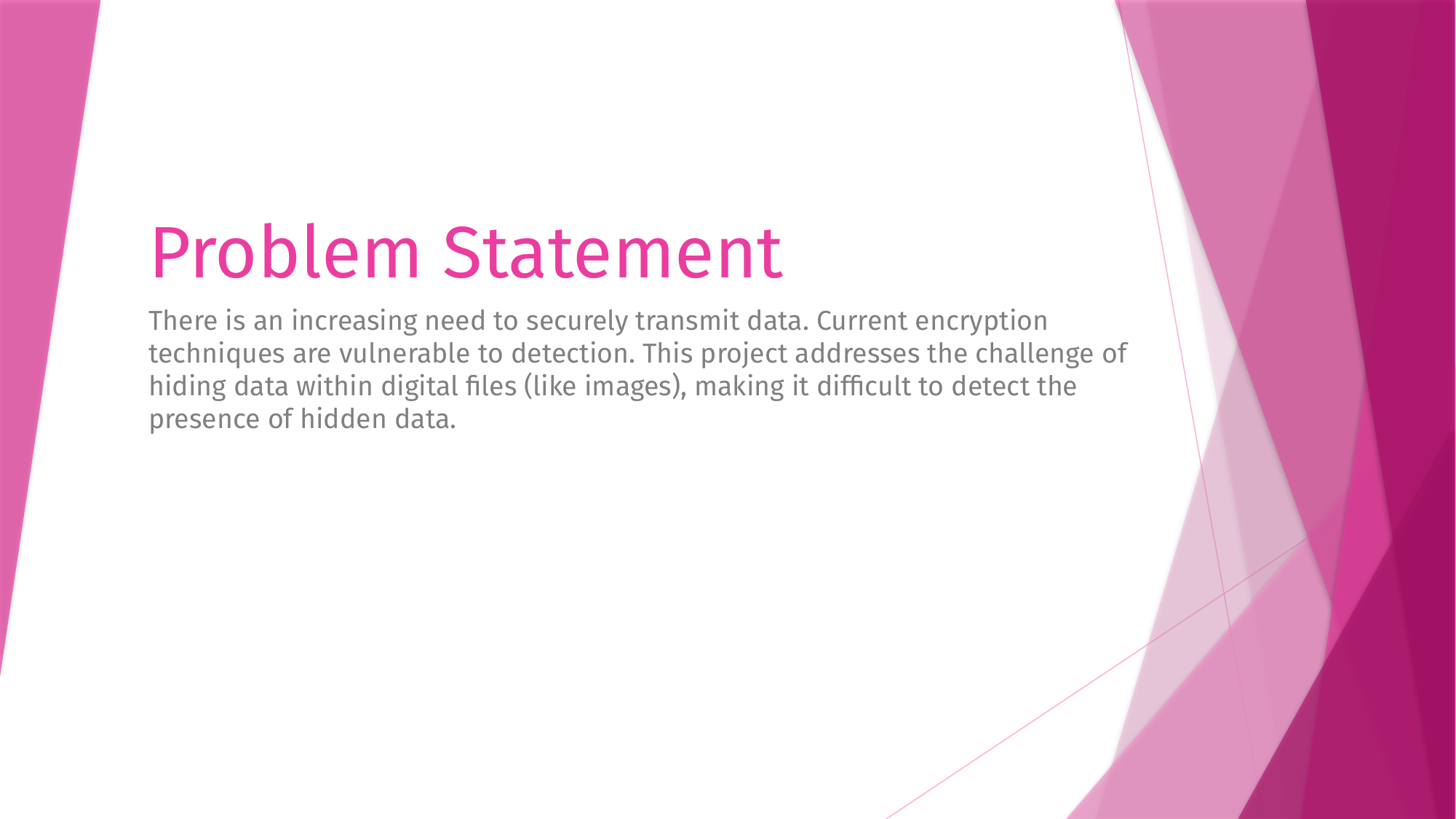

# Problem Statement
There is an increasing need to securely transmit data. Current encryption techniques are vulnerable to detection. This project addresses the challenge of hiding data within digital files (like images), making it difficult to detect the presence of hidden data.